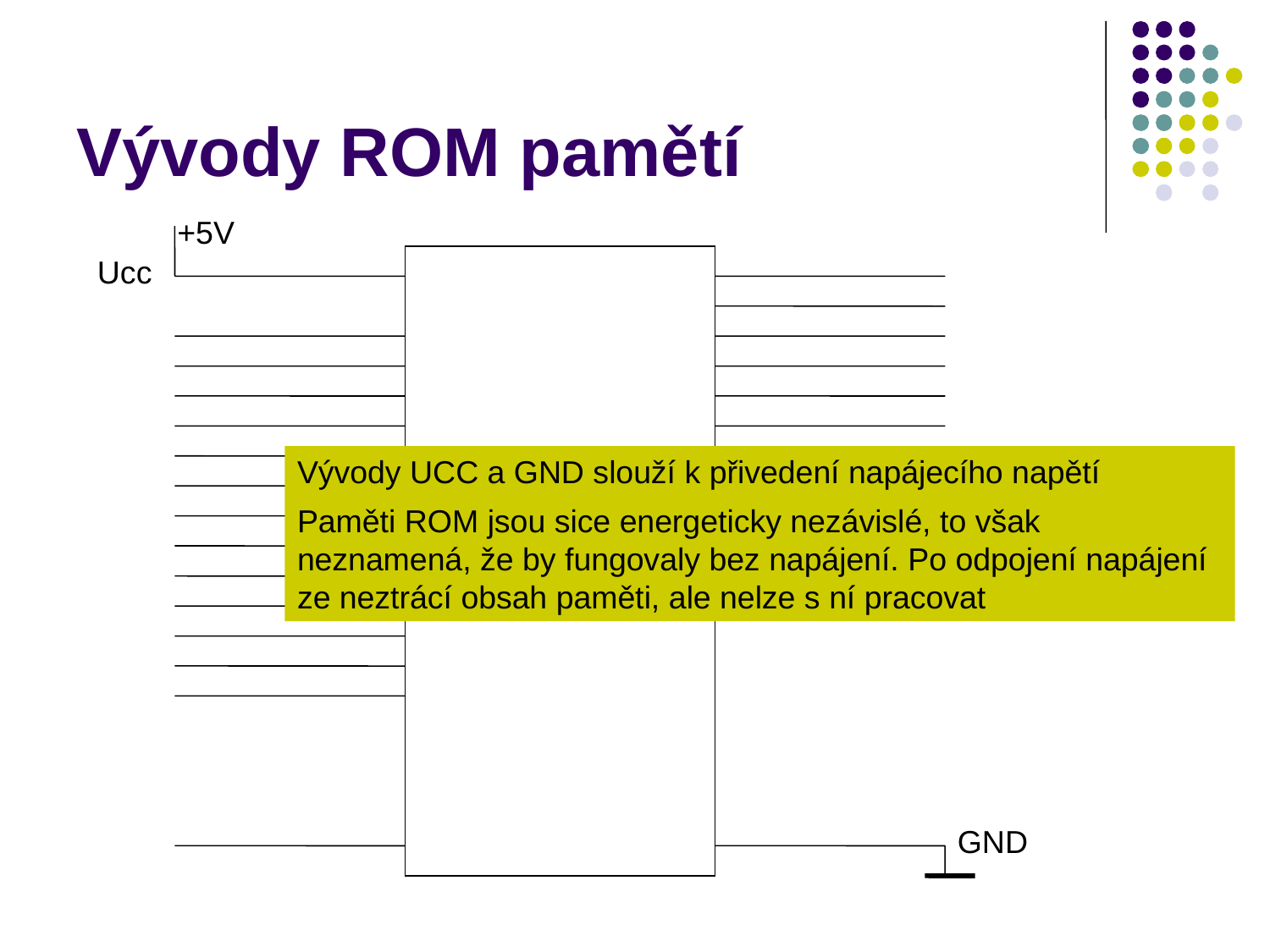

# Vývody ROM pamětí
+5V

Ucc

Vývody UCC a GND slouží k přivedení napájecího napětí
Paměti ROM jsou sice energeticky nezávislé, to však neznamená, že by fungovaly bez napájení. Po odpojení napájení ze neztrácí obsah paměti, ale nelze s ní pracovat

GND